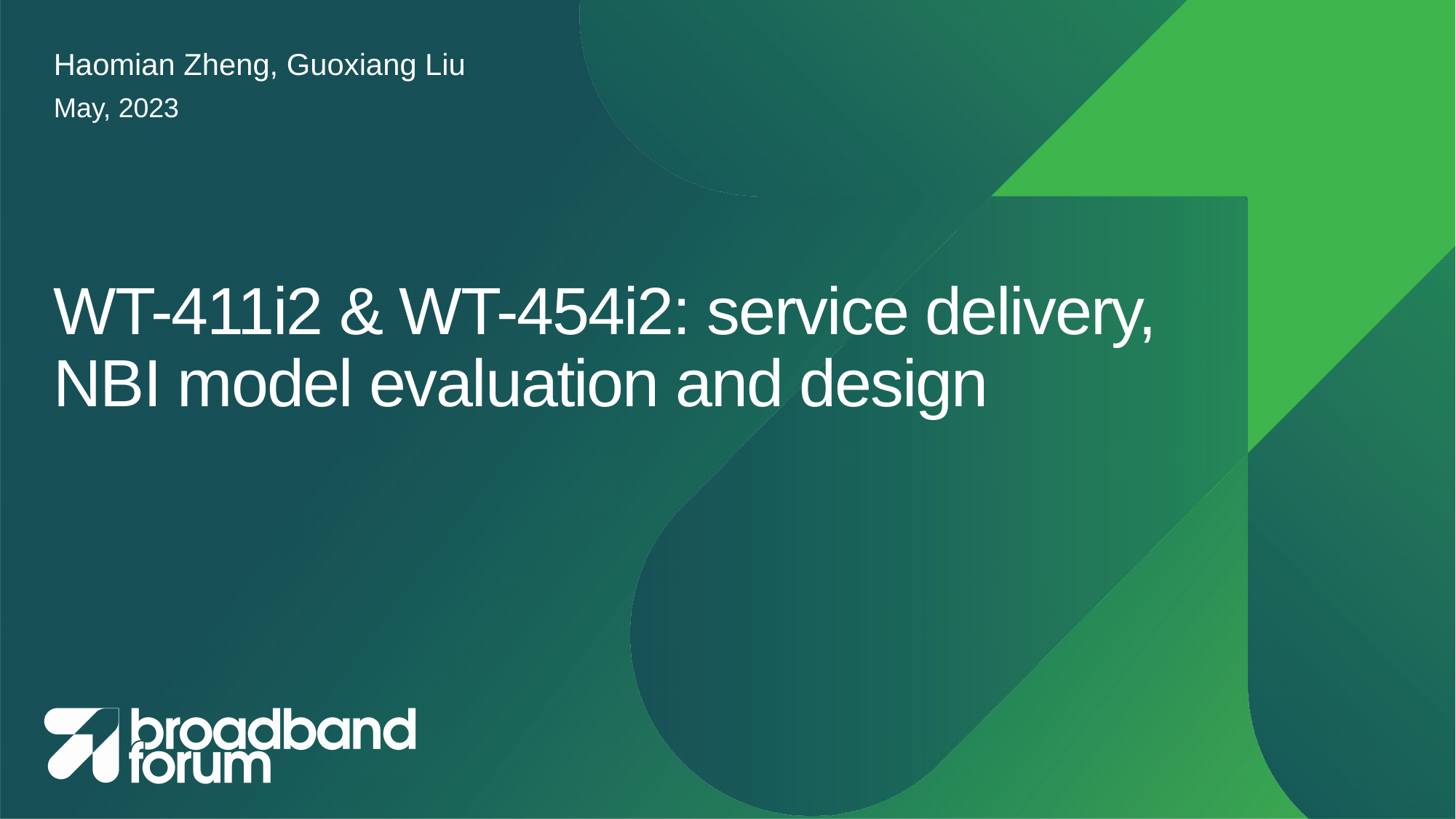

Haomian Zheng, Guoxiang Liu
May, 2023
# WT-411i2 & WT-454i2: service delivery, NBI model evaluation and design